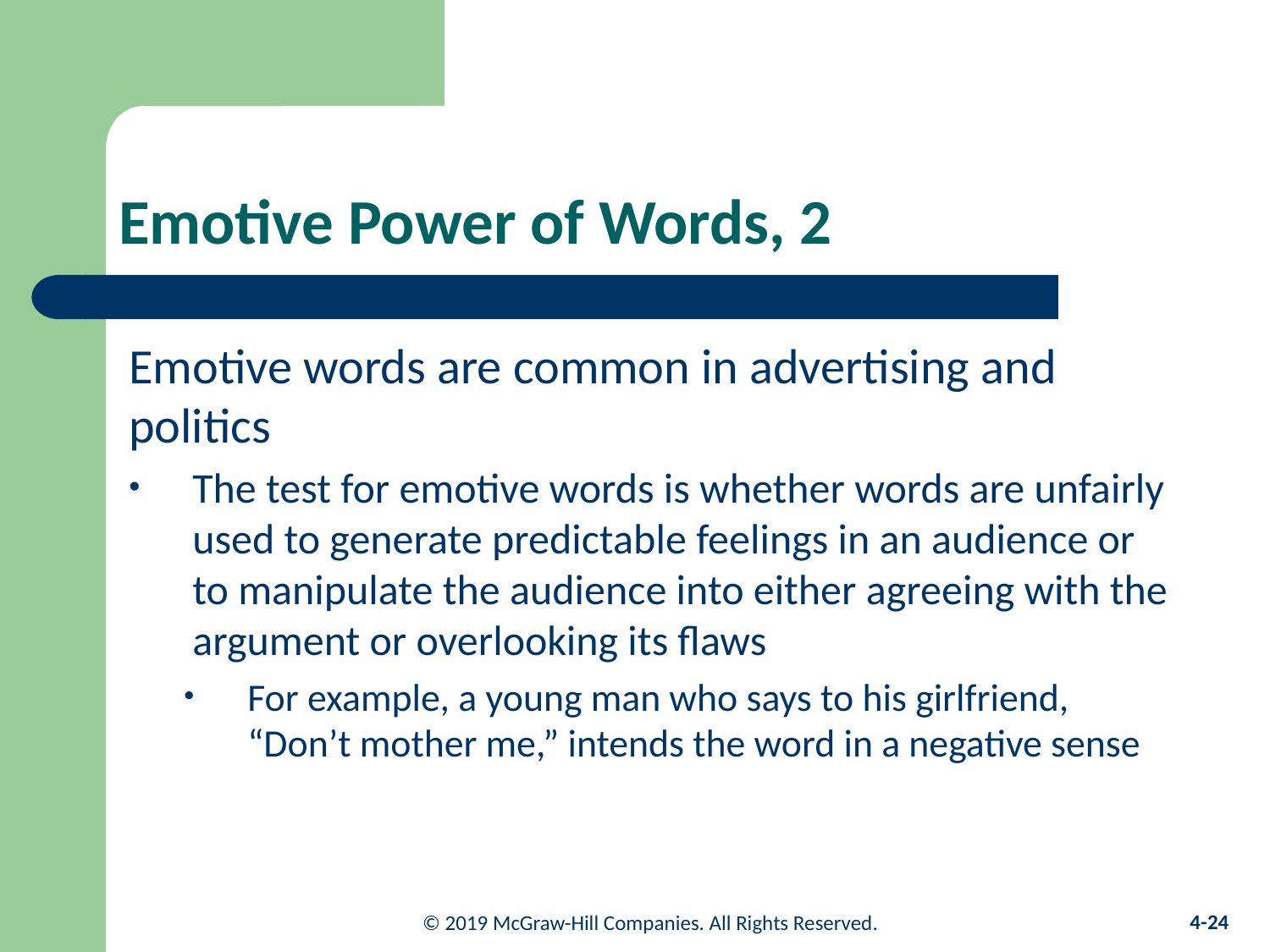

# Emotive Power of Words, 2
Emotive words are common in advertising and politics
The test for emotive words is whether words are unfairly used to generate predictable feelings in an audience or to manipulate the audience into either agreeing with the argument or overlooking its flaws
For example, a young man who says to his girlfriend, “Don’t mother me,” intends the word in a negative sense